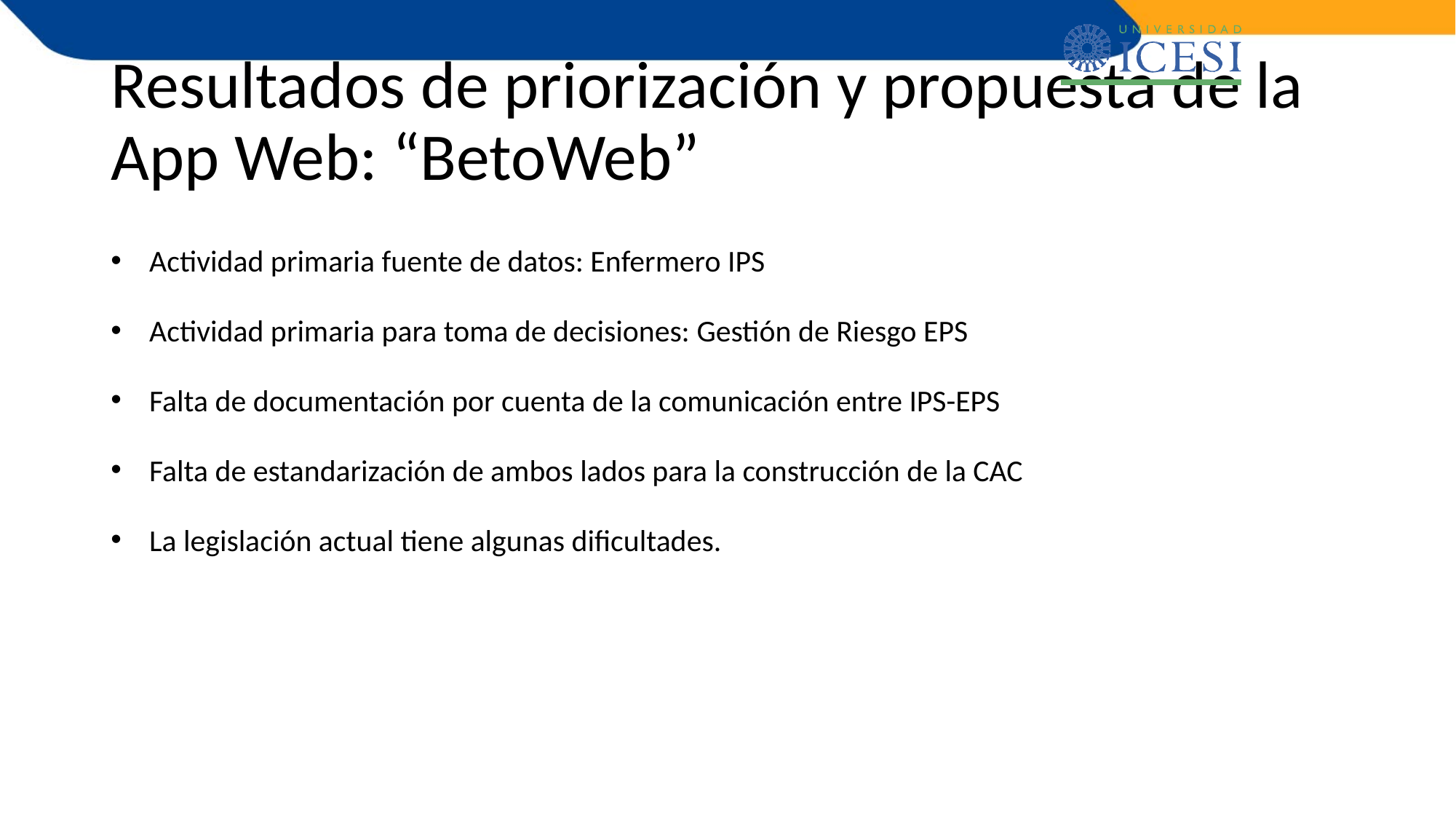

# Resultados de priorización y propuesta de la App Web: “BetoWeb”
Actividad primaria fuente de datos: Enfermero IPS
Actividad primaria para toma de decisiones: Gestión de Riesgo EPS
Falta de documentación por cuenta de la comunicación entre IPS-EPS
Falta de estandarización de ambos lados para la construcción de la CAC
La legislación actual tiene algunas dificultades.